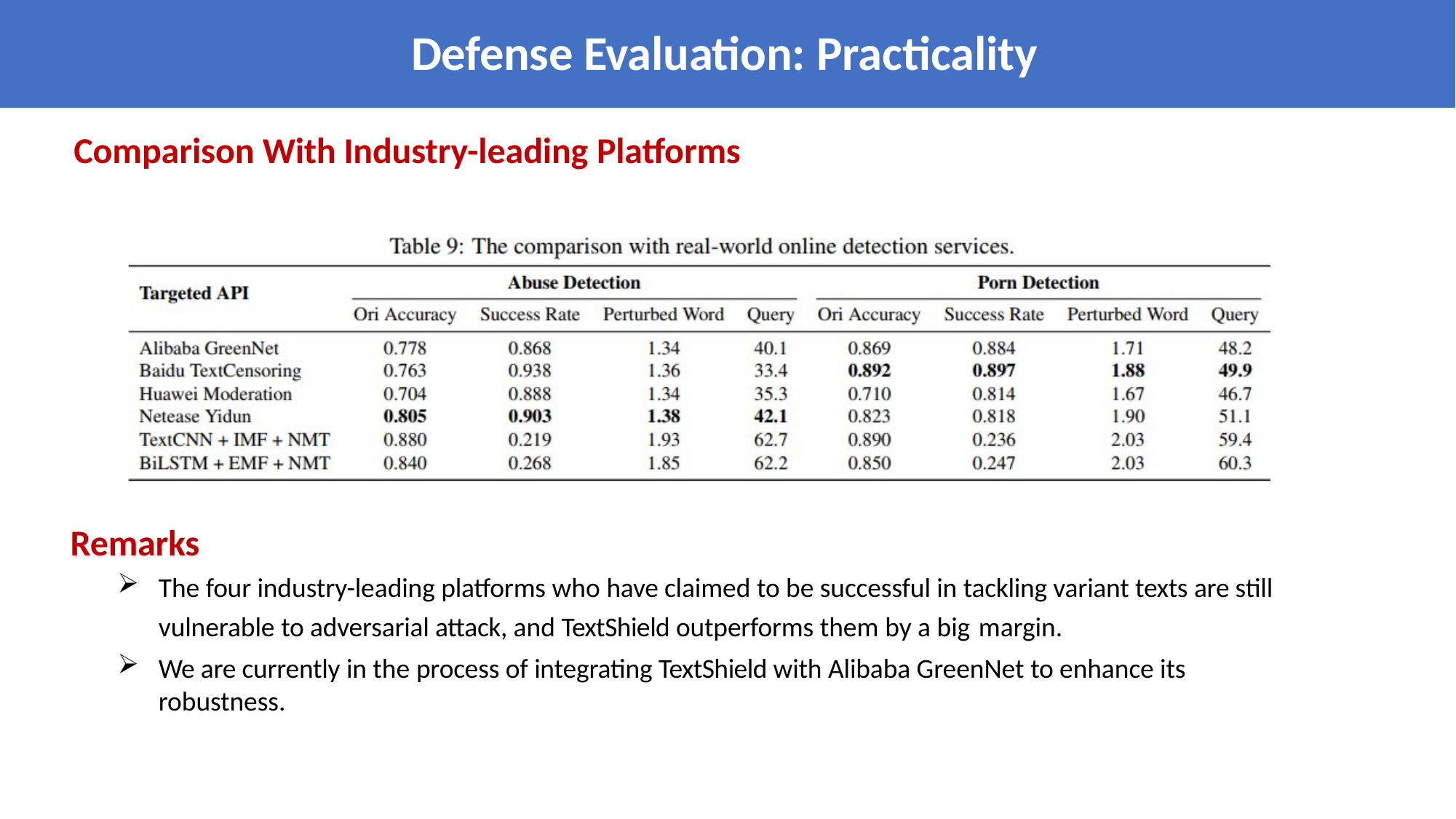

# Defense Evaluation: Practicality
Comparison With Industry-leading Platforms

Remarks
The four industry-leading platforms who have claimed to be successful in tackling variant texts are still  vulnerable to adversarial attack, and TextShield outperforms them by a big margin.
We are currently in the process of integrating TextShield with Alibaba GreenNet to enhance its robustness.
22